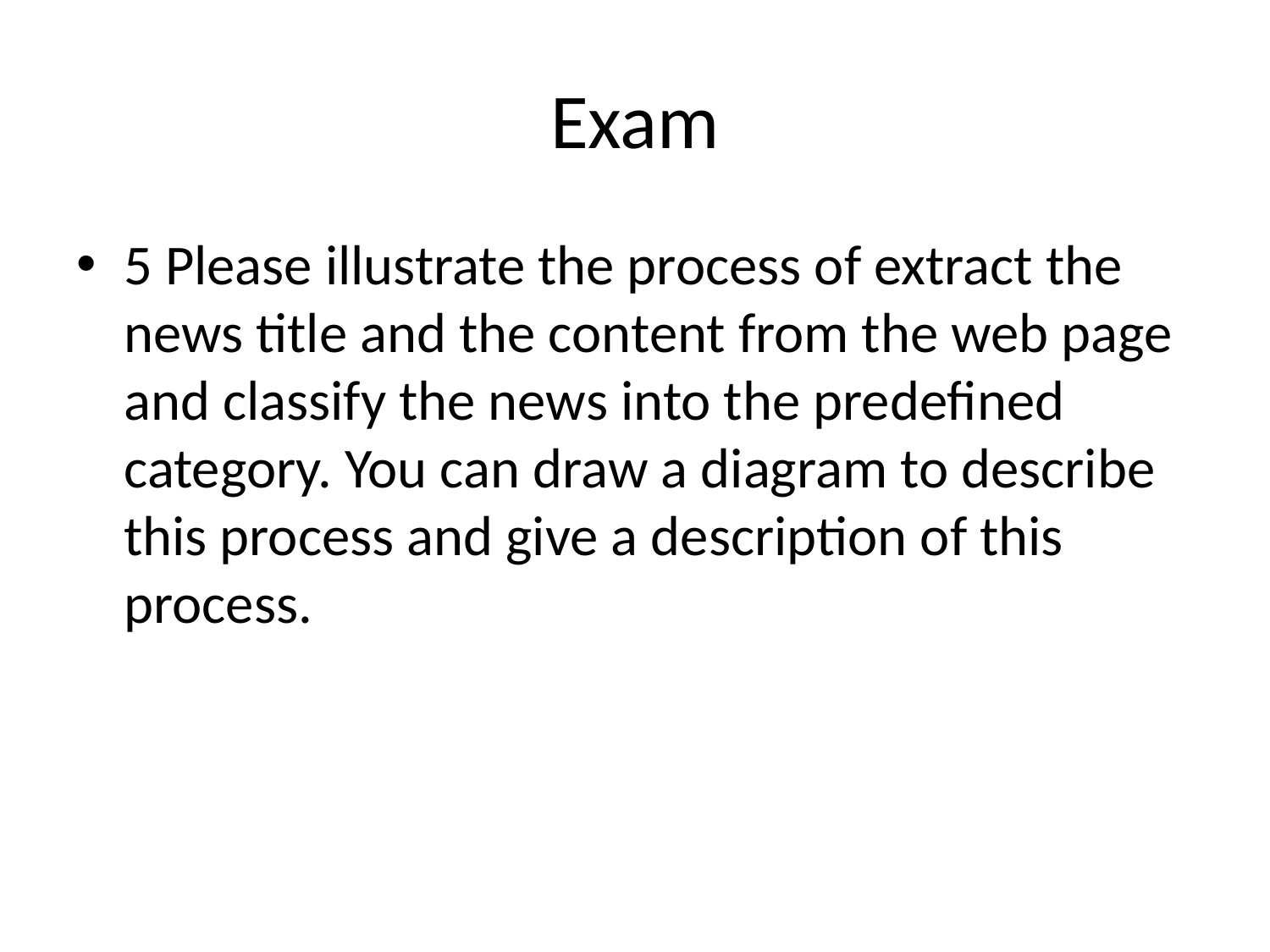

# Exam
5 Please illustrate the process of extract the news title and the content from the web page and classify the news into the predefined category. You can draw a diagram to describe this process and give a description of this process.